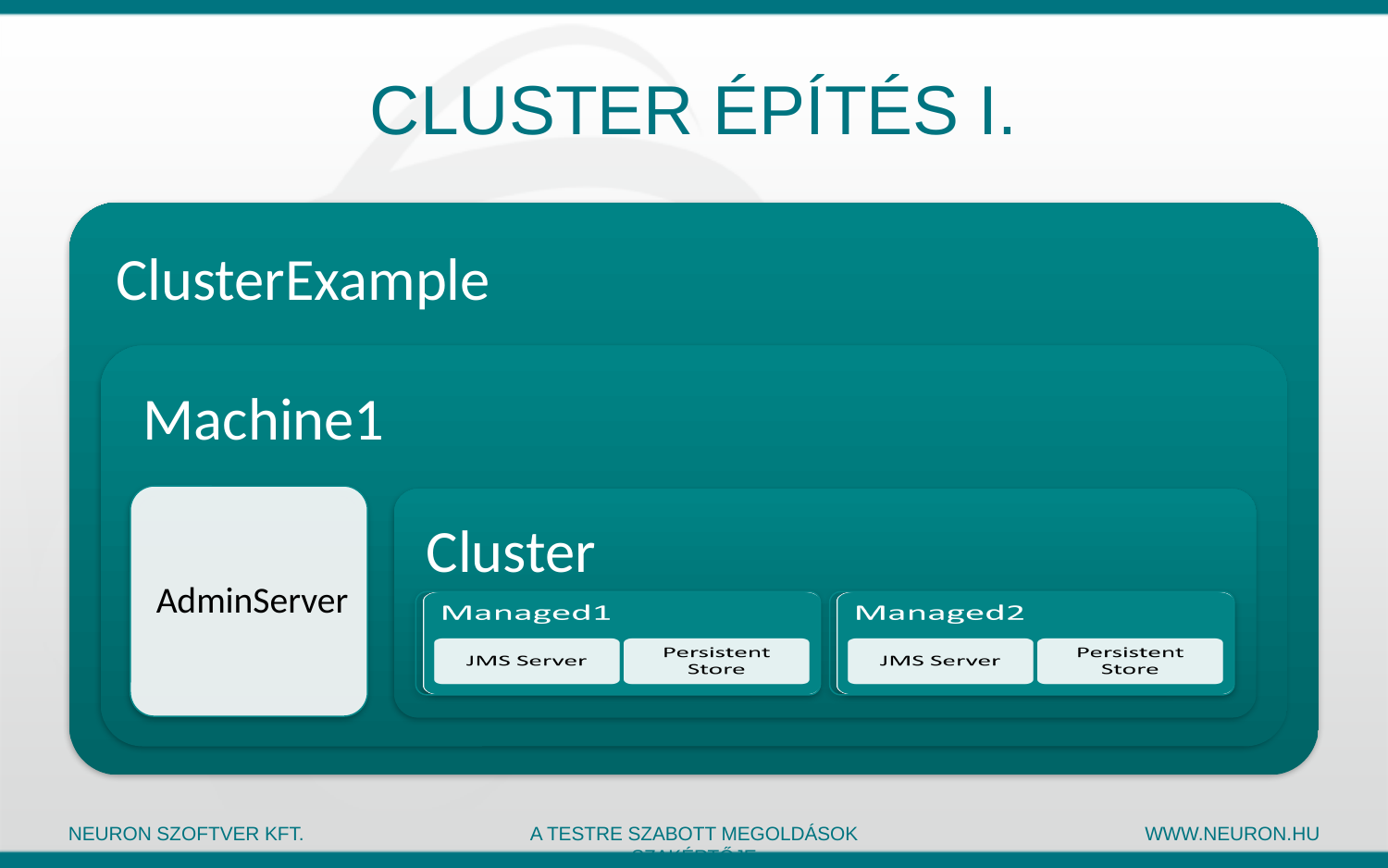

# Cluster építés I.
ClusterExample
Machine1
AdminServer
Cluster